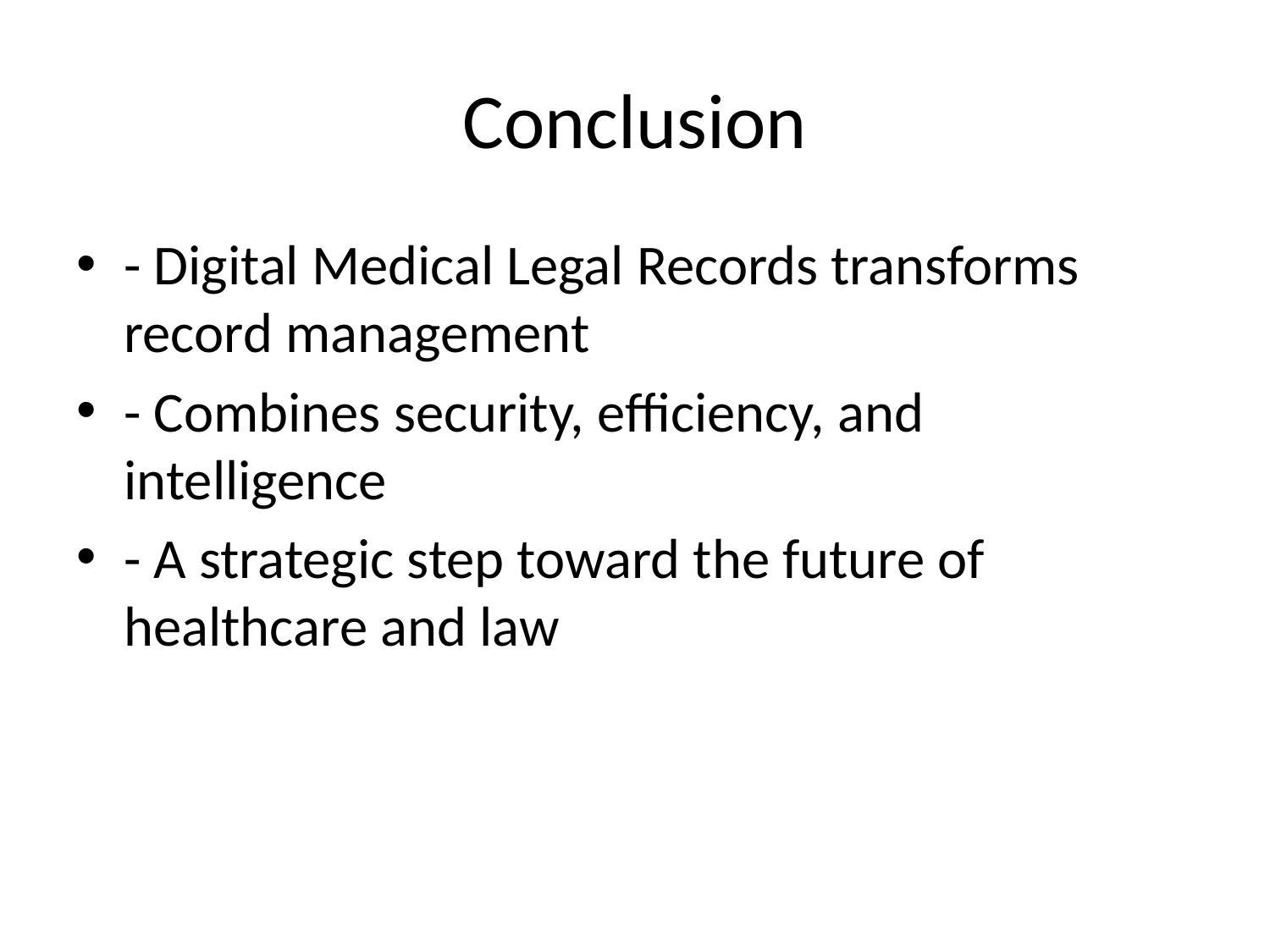

# Conclusion
- Digital Medical Legal Records transforms record management
- Combines security, efficiency, and intelligence
- A strategic step toward the future of healthcare and law